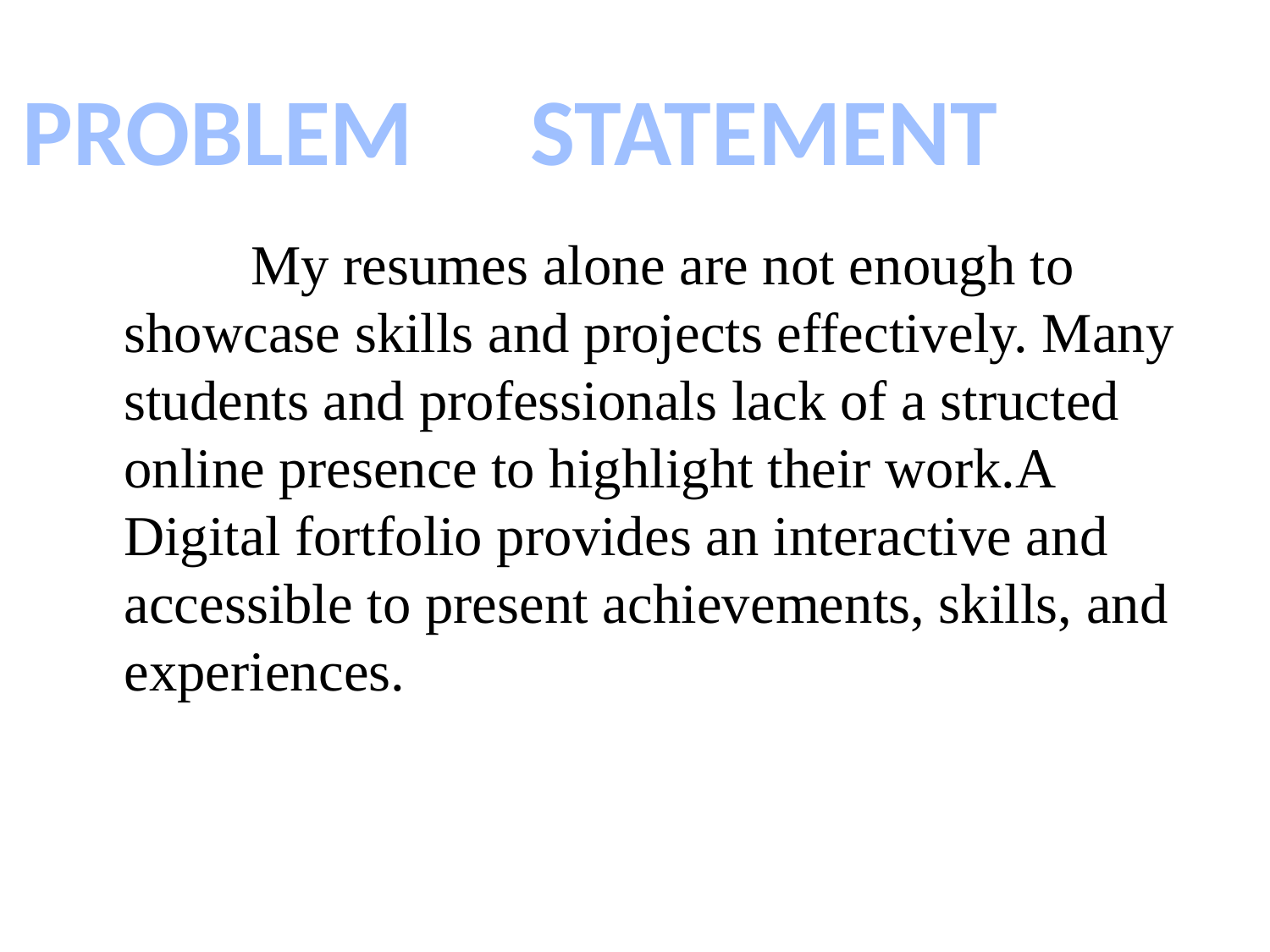

PROBLEM	STATEMENT
	 	My resumes alone are not enough to showcase skills and projects effectively. Many students and professionals lack of a structed online presence to highlight their work.A Digital fortfolio provides an interactive and accessible to present achievements, skills, and experiences.